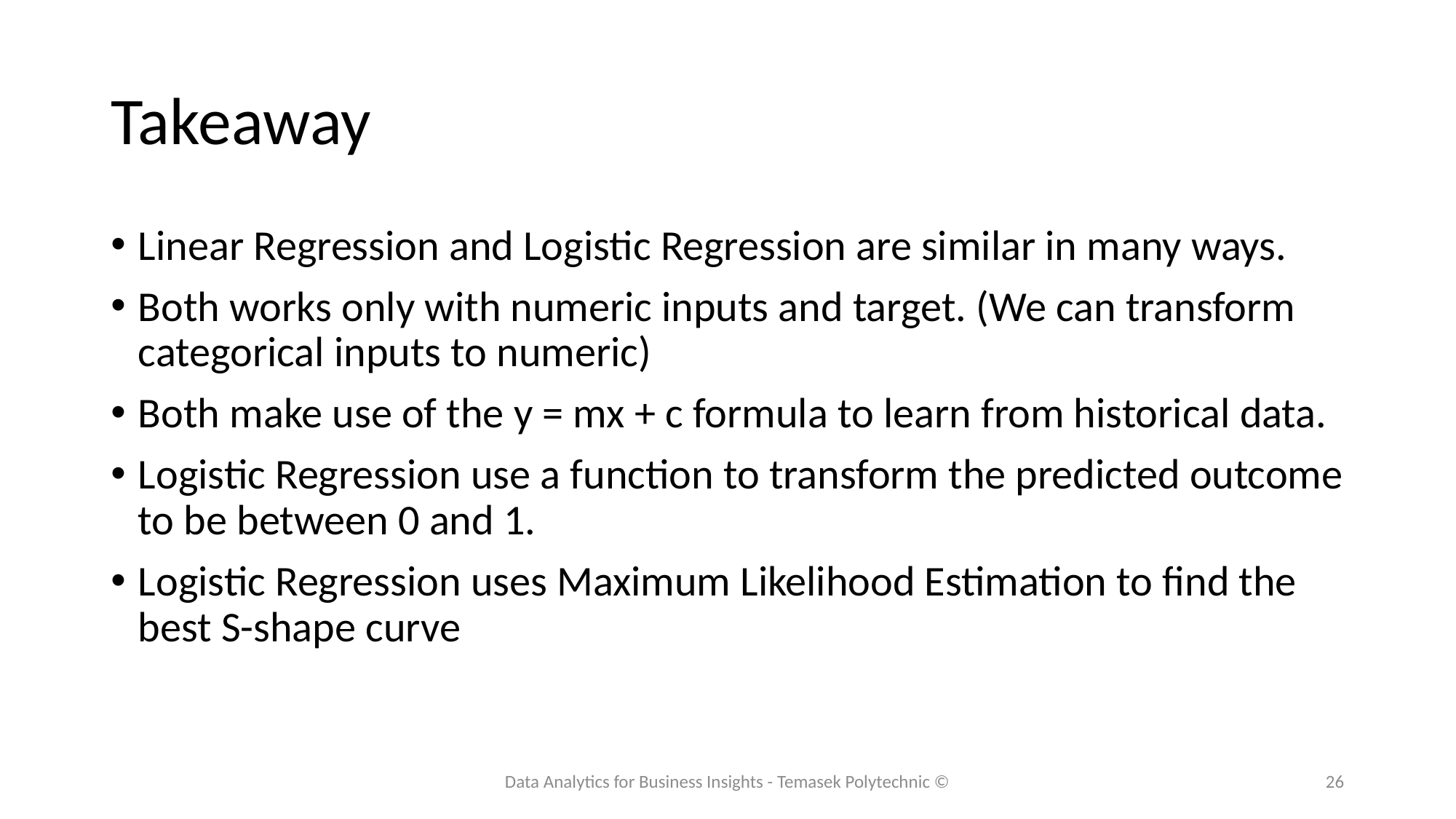

# Takeaway
Linear Regression and Logistic Regression are similar in many ways.
Both works only with numeric inputs and target. (We can transform categorical inputs to numeric)
Both make use of the y = mx + c formula to learn from historical data.
Logistic Regression use a function to transform the predicted outcome to be between 0 and 1.
Logistic Regression uses Maximum Likelihood Estimation to find the best S-shape curve
Data Analytics for Business Insights - Temasek Polytechnic ©
26